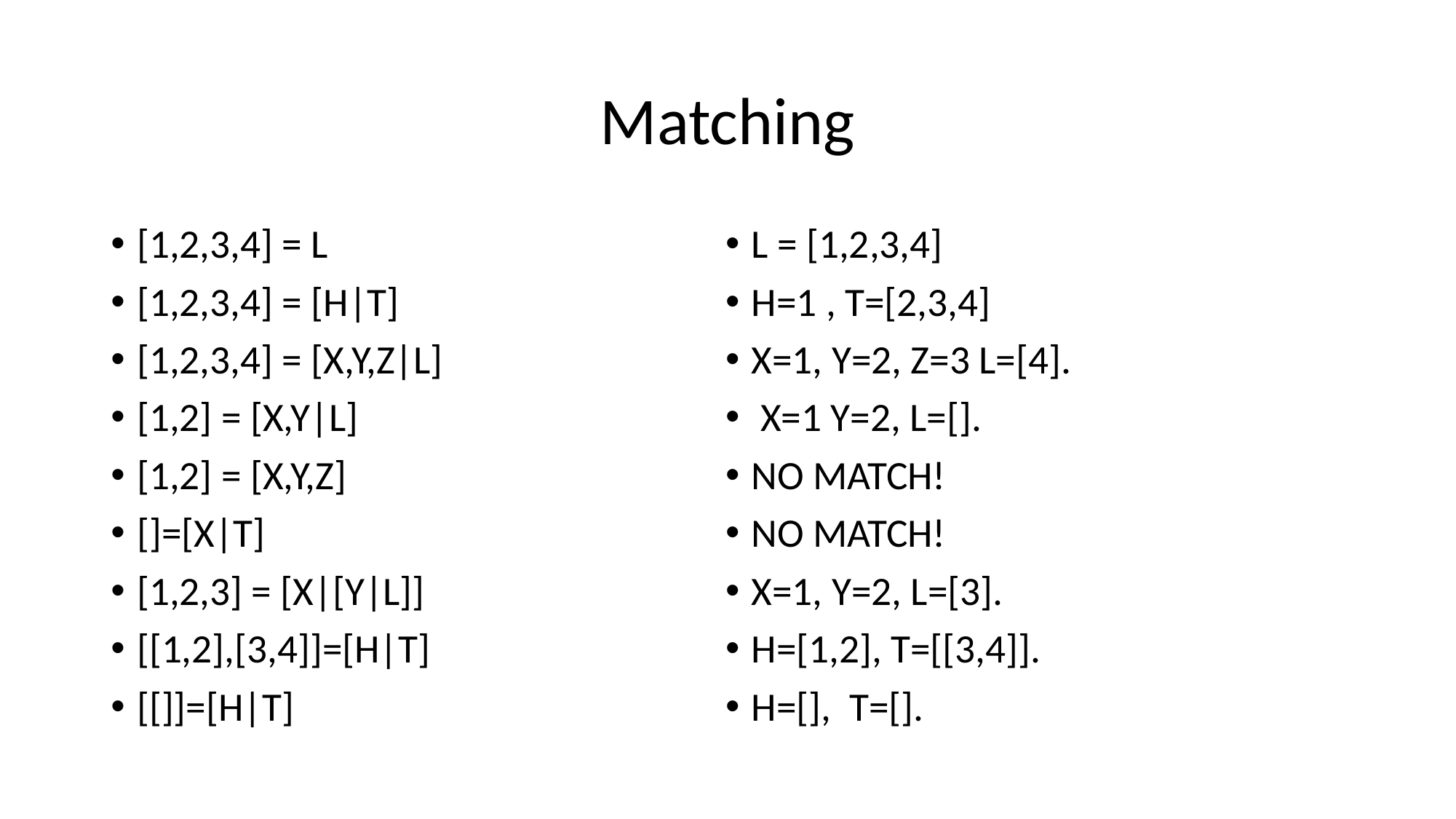

# Matching
[1,2,3,4] = L
[1,2,3,4] = [H|T]
[1,2,3,4] = [X,Y,Z|L]
[1,2] = [X,Y|L]
[1,2] = [X,Y,Z]
[]=[X|T]
[1,2,3] = [X|[Y|L]]
[[1,2],[3,4]]=[H|T]
[[]]=[H|T]
L = [1,2,3,4]
H=1 , T=[2,3,4]
X=1, Y=2, Z=3 L=[4].
 X=1 Y=2, L=[].
NO MATCH!
NO MATCH!
X=1, Y=2, L=[3].
H=[1,2], T=[[3,4]].
H=[],  T=[].